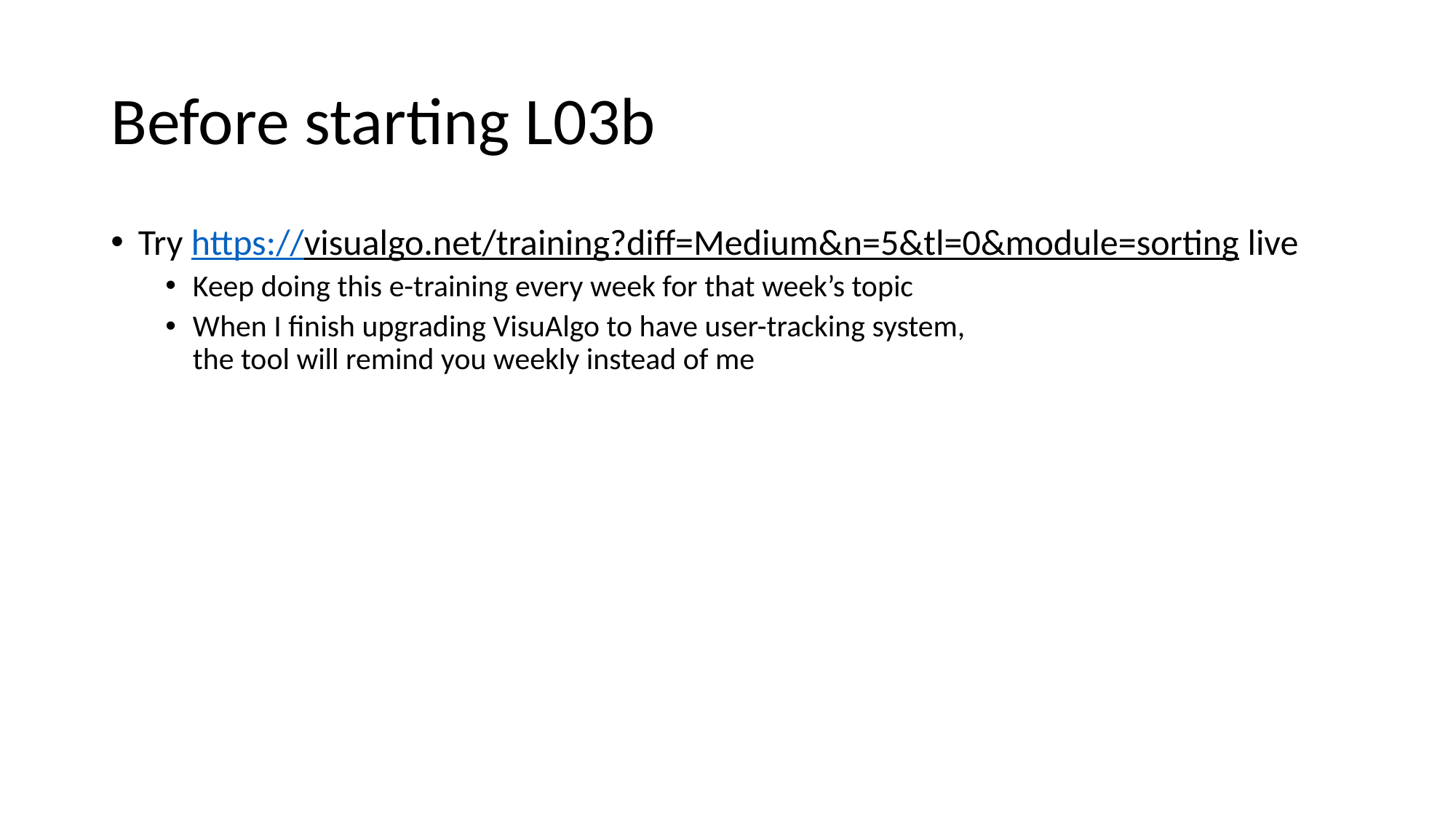

# Before starting L03b
Try https://visualgo.net/training?diff=Medium&n=5&tl=0&module=sorting live
Keep doing this e-training every week for that week’s topic
When I finish upgrading VisuAlgo to have user-tracking system,
the tool will remind you weekly instead of me